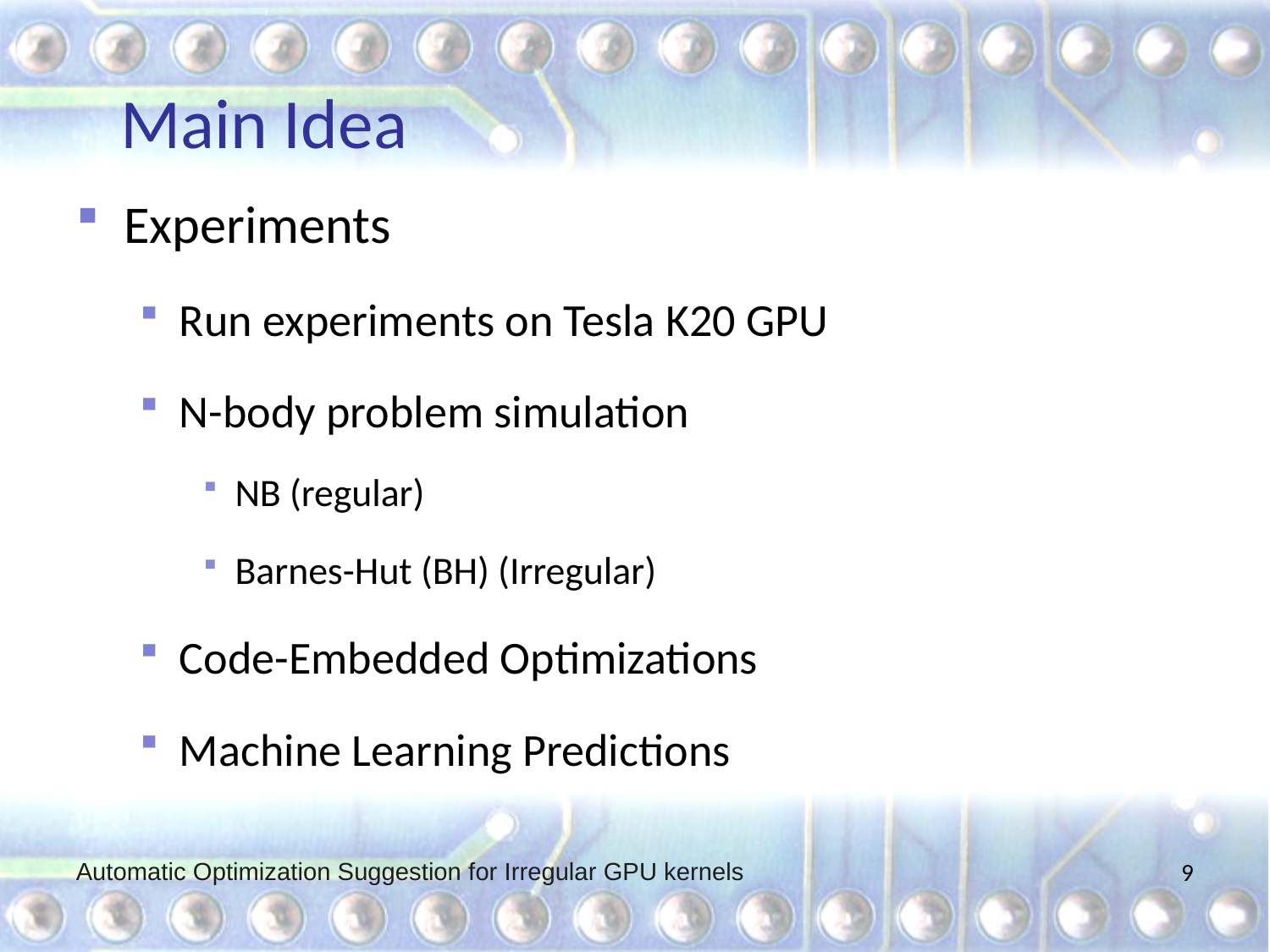

# Main Idea
Experiments
Run experiments on Tesla K20 GPU
N-body problem simulation
NB (regular)
Barnes-Hut (BH) (Irregular)
Code-Embedded Optimizations
Machine Learning Predictions
Automatic Optimization Suggestion for Irregular GPU kernels
9